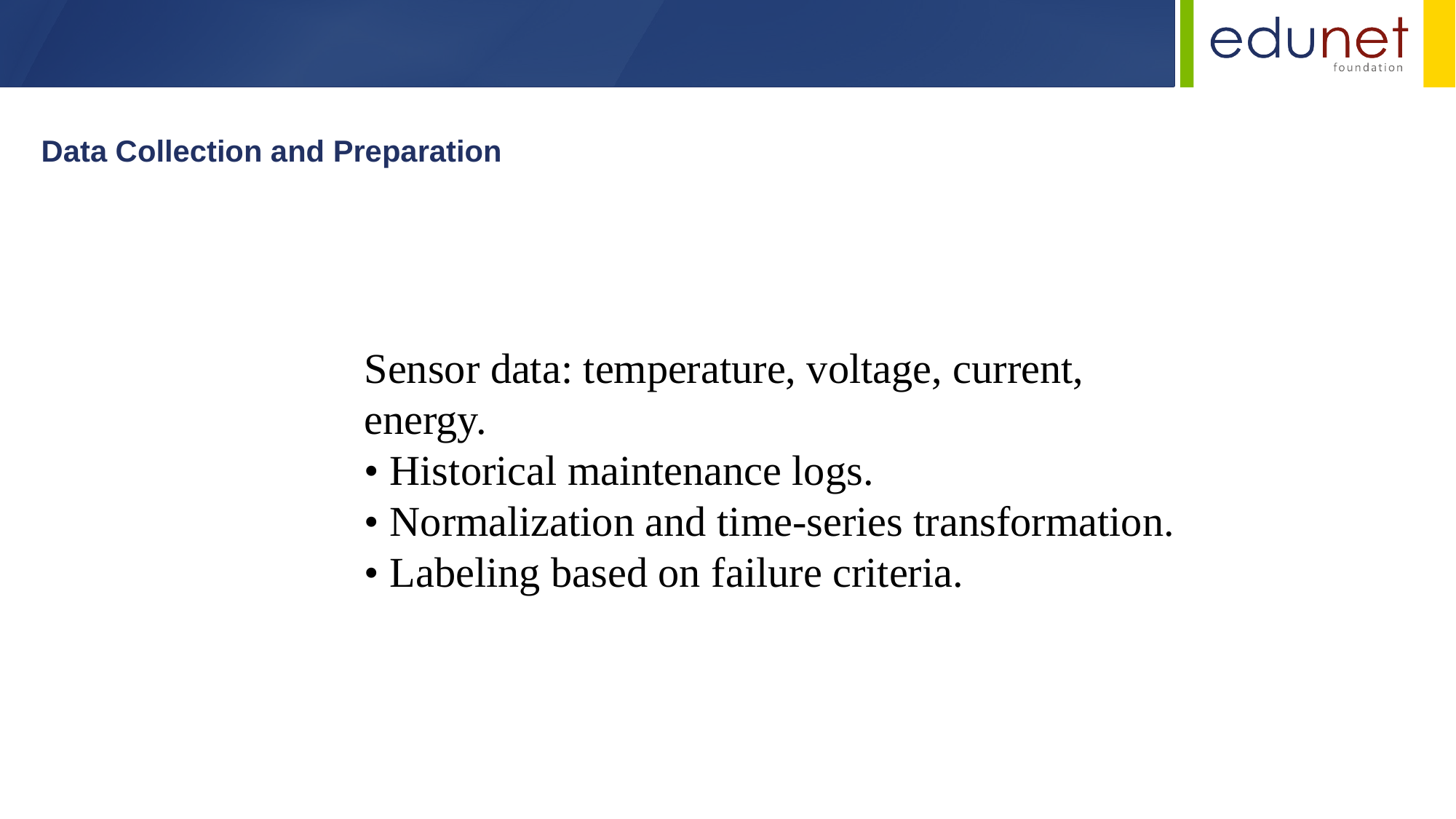

Data Collection and Preparation
Sensor data: temperature, voltage, current, energy.
• Historical maintenance logs.
• Normalization and time-series transformation.
• Labeling based on failure criteria.